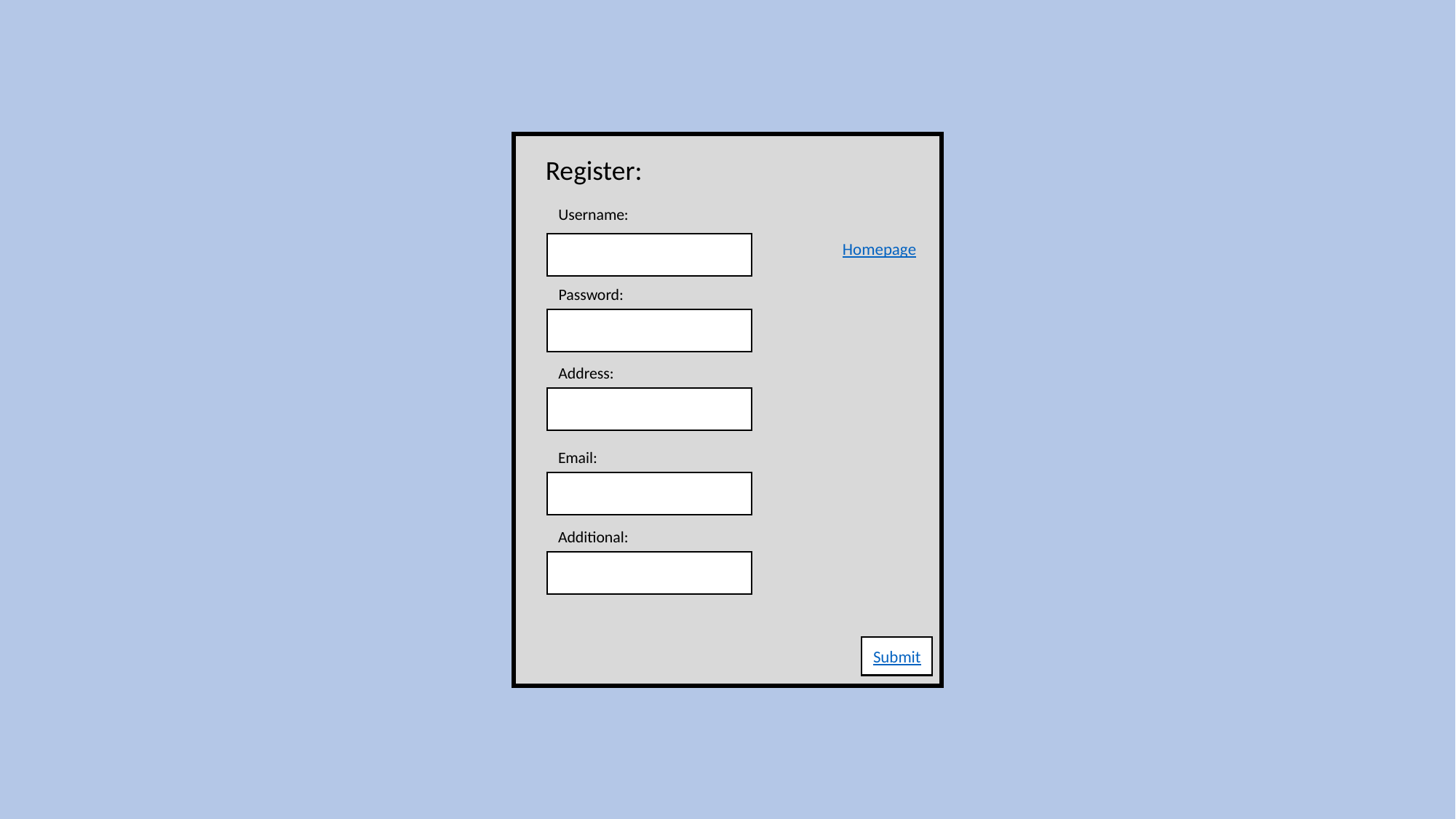

Register:
Username:
Homepage

Password:

Address:

Email:

Additional:

Submit